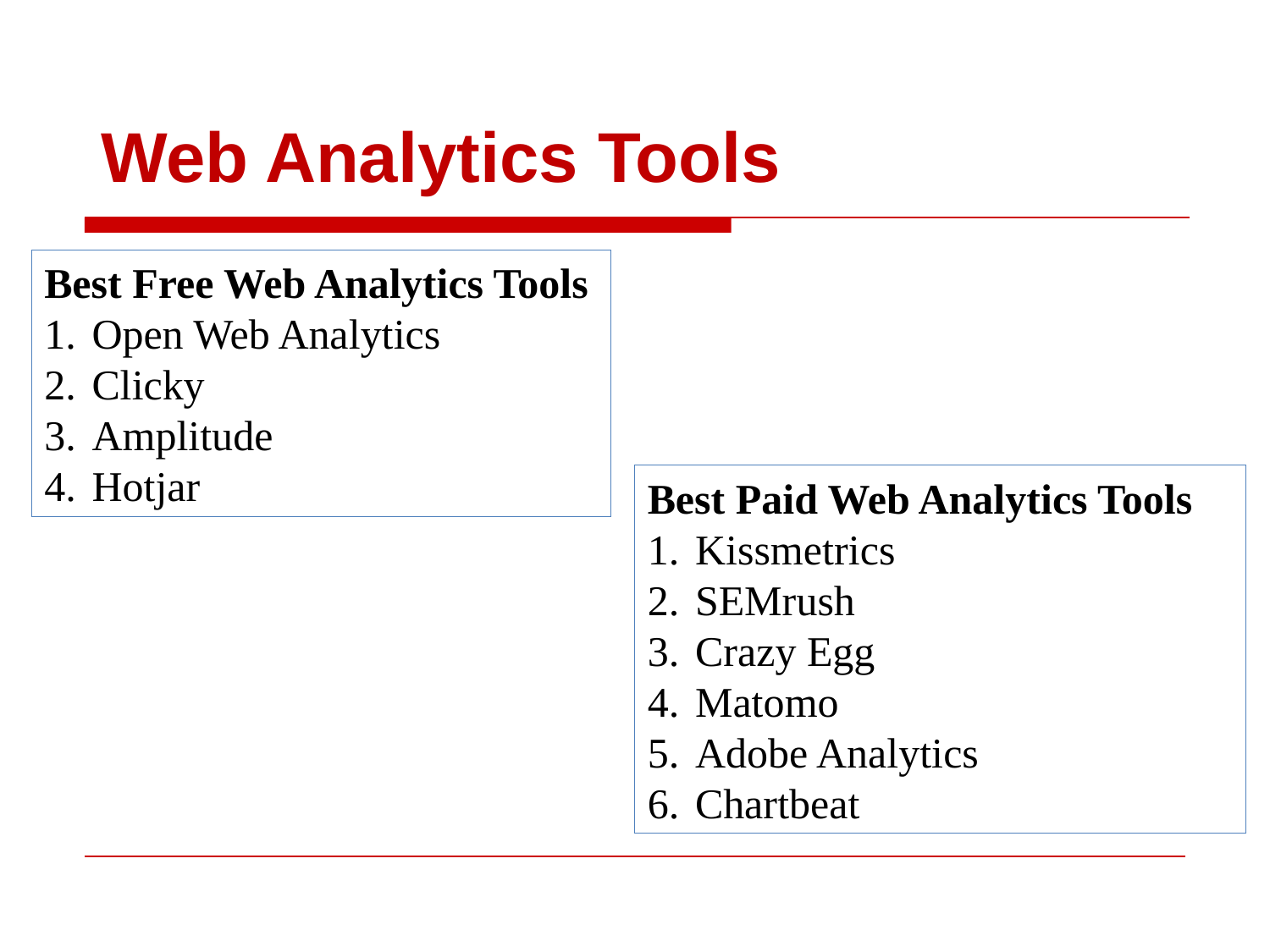

Web Analytics Tools
Best Free Web Analytics Tools
Open Web Analytics
Clicky
Amplitude
Hotjar
Best Paid Web Analytics Tools
Kissmetrics
SEMrush
Crazy Egg
Matomo
Adobe Analytics
Chartbeat